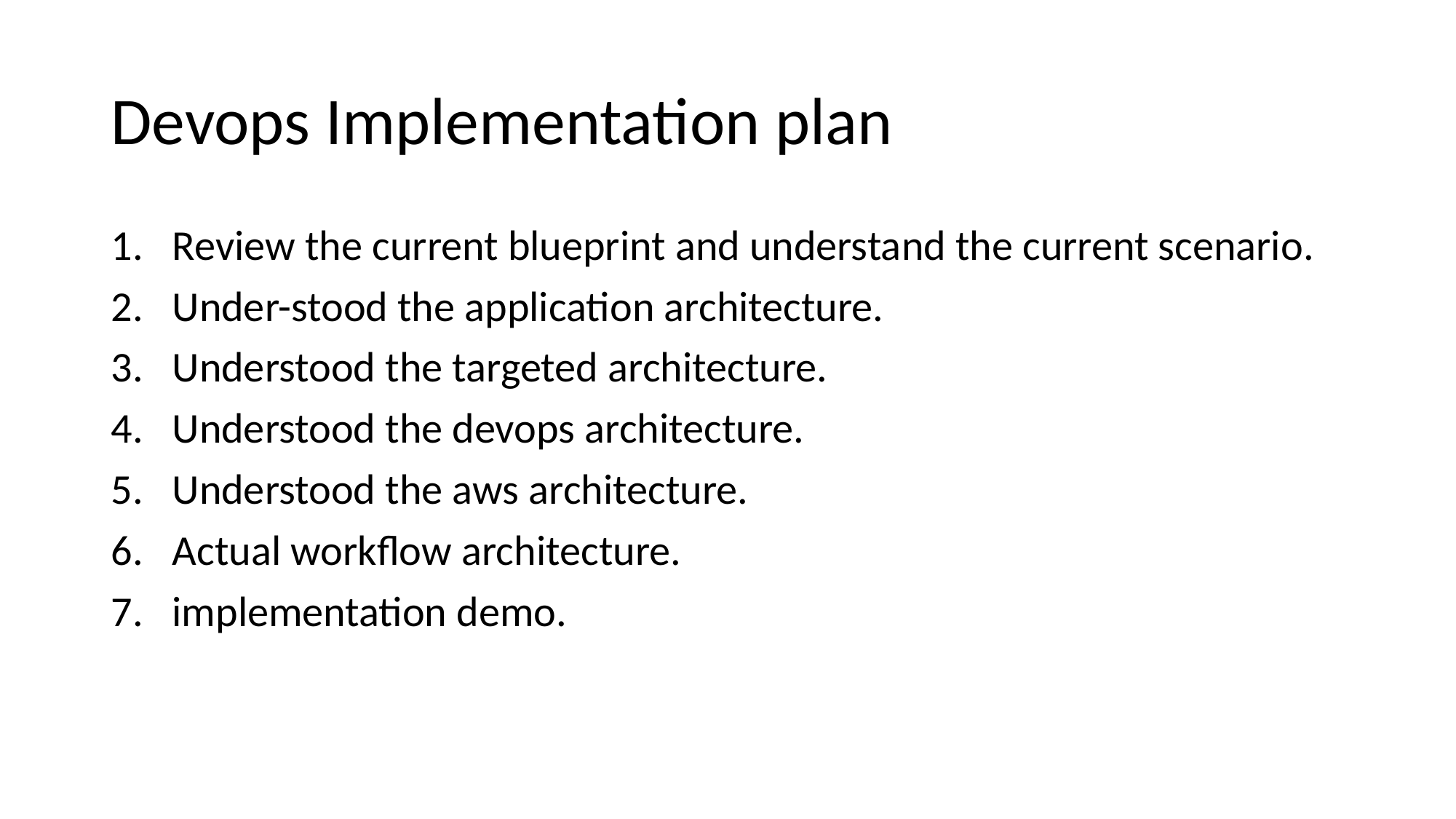

# Devops Implementation plan
Review the current blueprint and understand the current scenario.
Under-stood the application architecture.
Understood the targeted architecture.
Understood the devops architecture.
Understood the aws architecture.
Actual workflow architecture.
implementation demo.